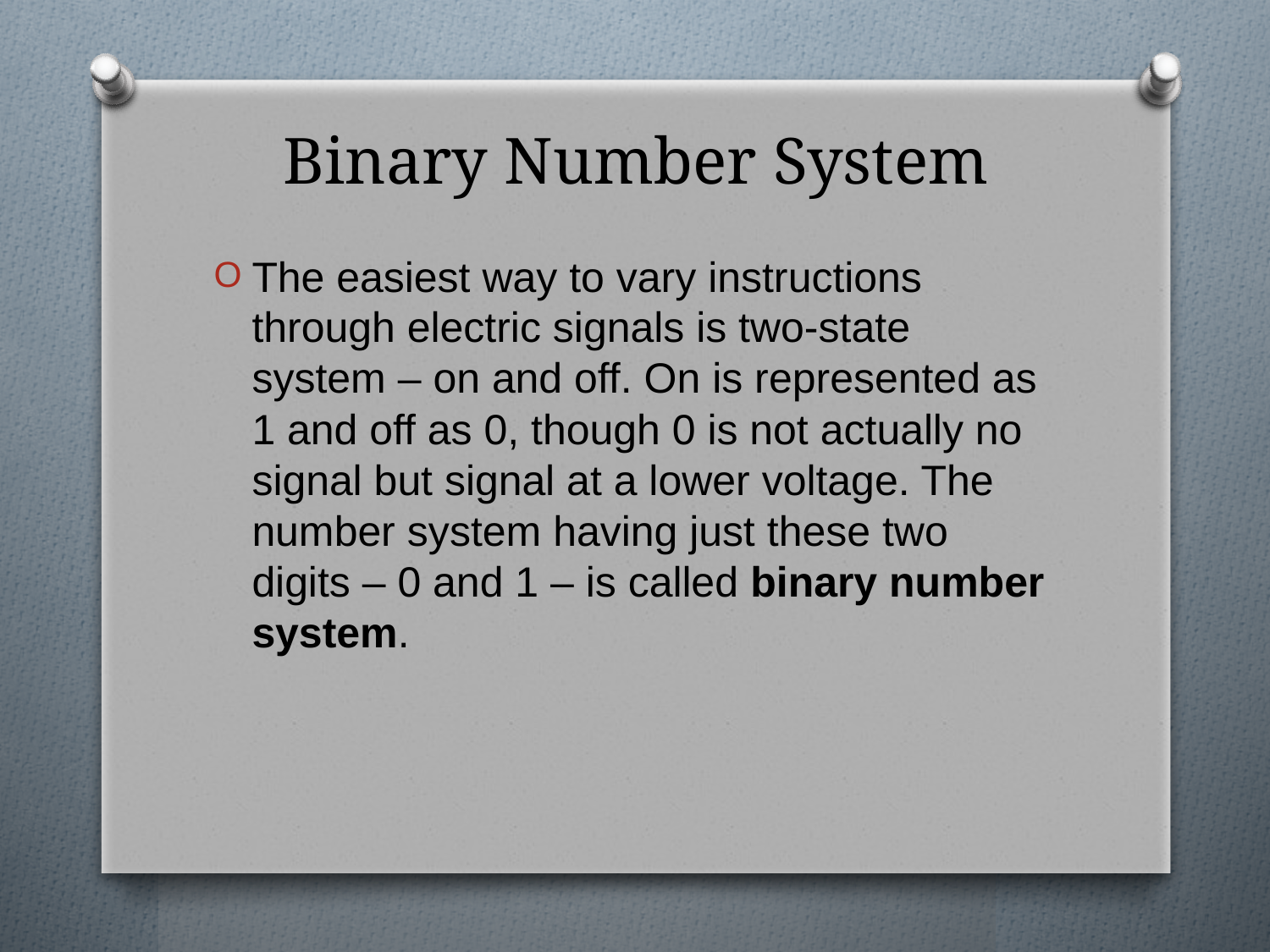

# Binary Number System
The easiest way to vary instructions through electric signals is two-state system – on and off. On is represented as 1 and off as 0, though 0 is not actually no signal but signal at a lower voltage. The number system having just these two digits – 0 and 1 – is called binary number system.